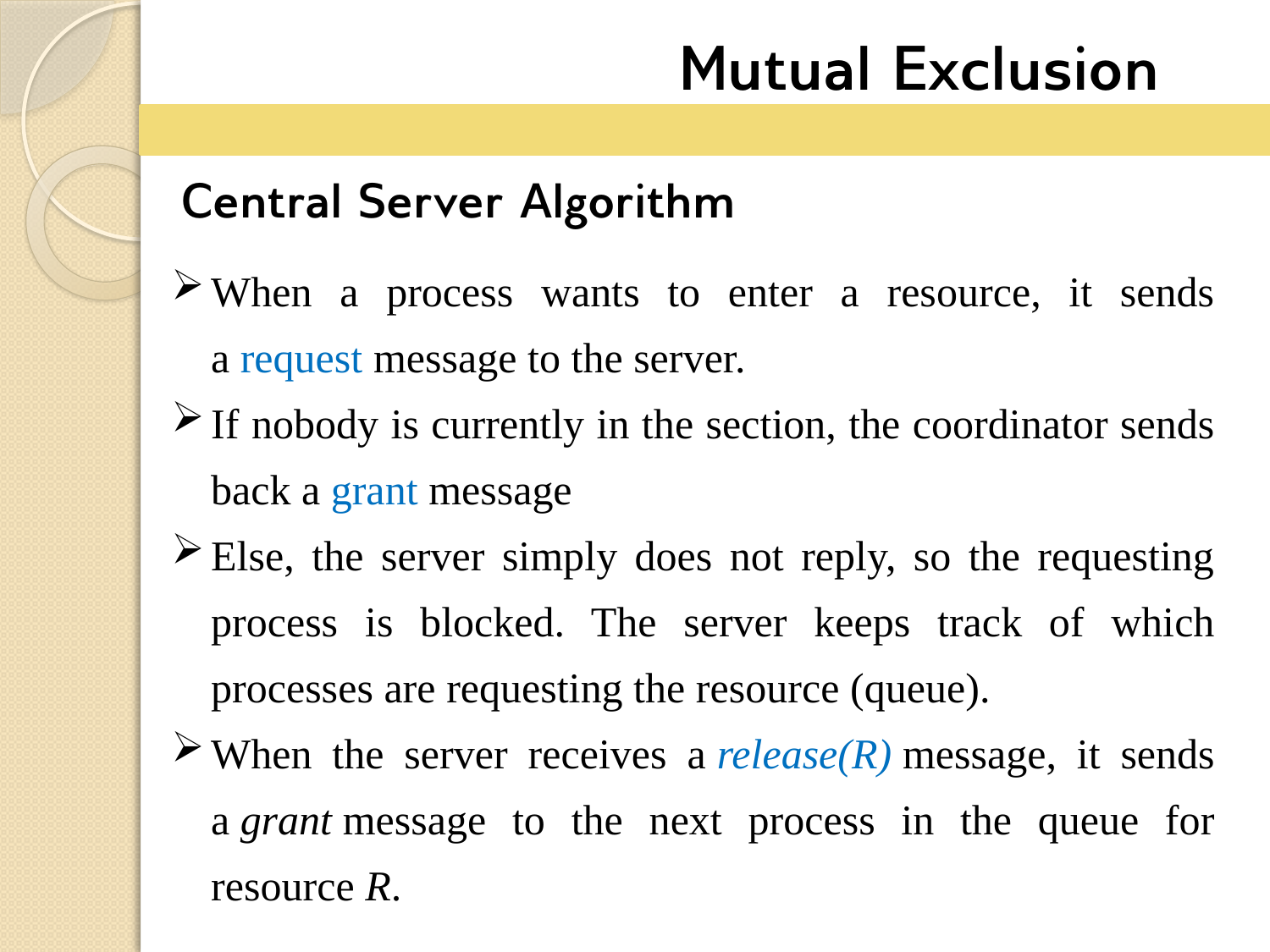

Mutual Exclusion

Central Server Algorithm
When a process wants to enter a resource, it sends a request message to the server.
If nobody is currently in the section, the coordinator sends back a grant message
Else, the server simply does not reply, so the requesting process is blocked. The server keeps track of which processes are requesting the resource (queue).
When the server receives a release(R) message, it sends a grant message to the next process in the queue for resource R.